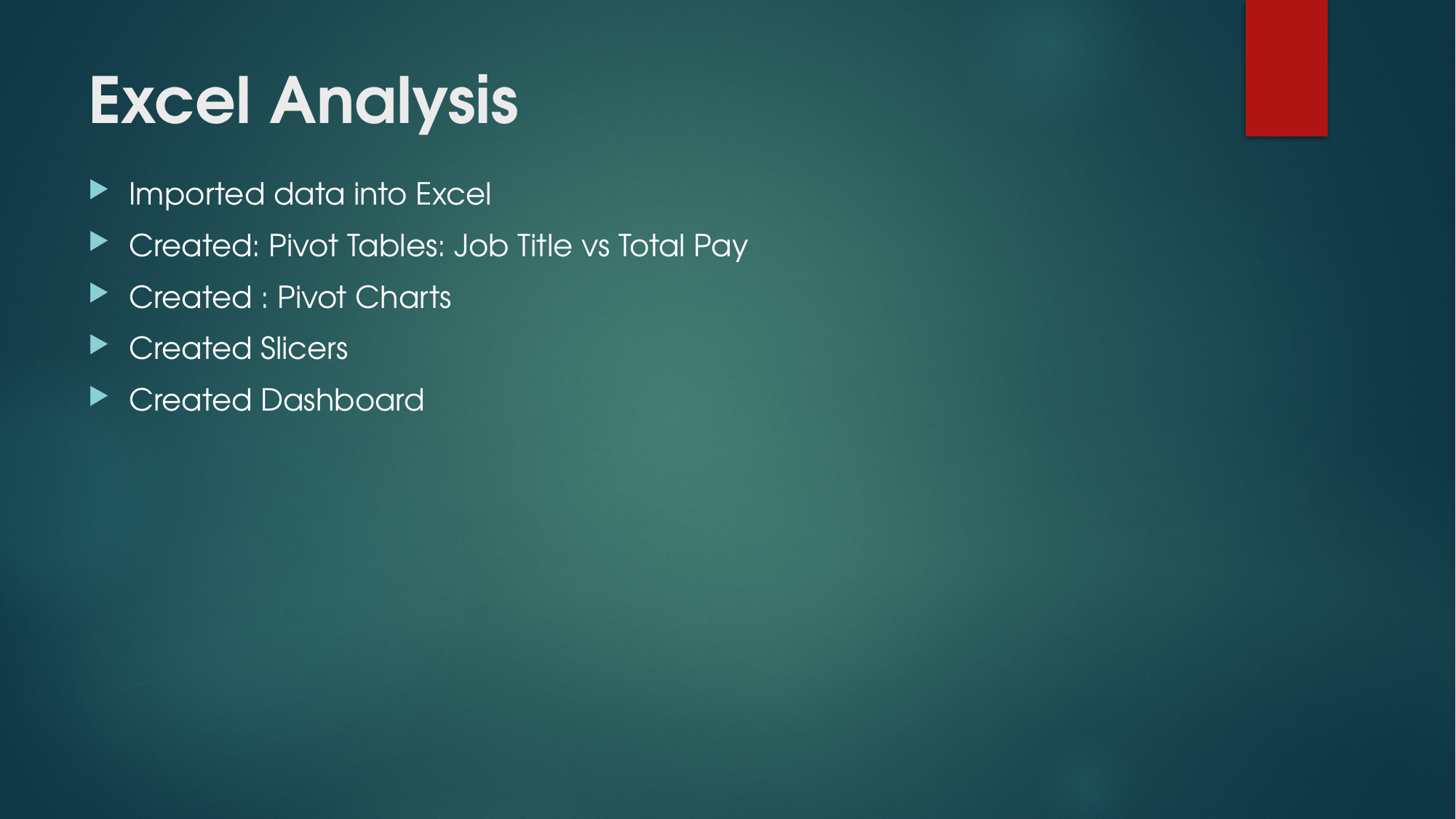

# Excel Analysis
Imported data into Excel
Created: Pivot Tables: Job Title vs Total Pay
Created : Pivot Charts
Created Slicers
Created Dashboard